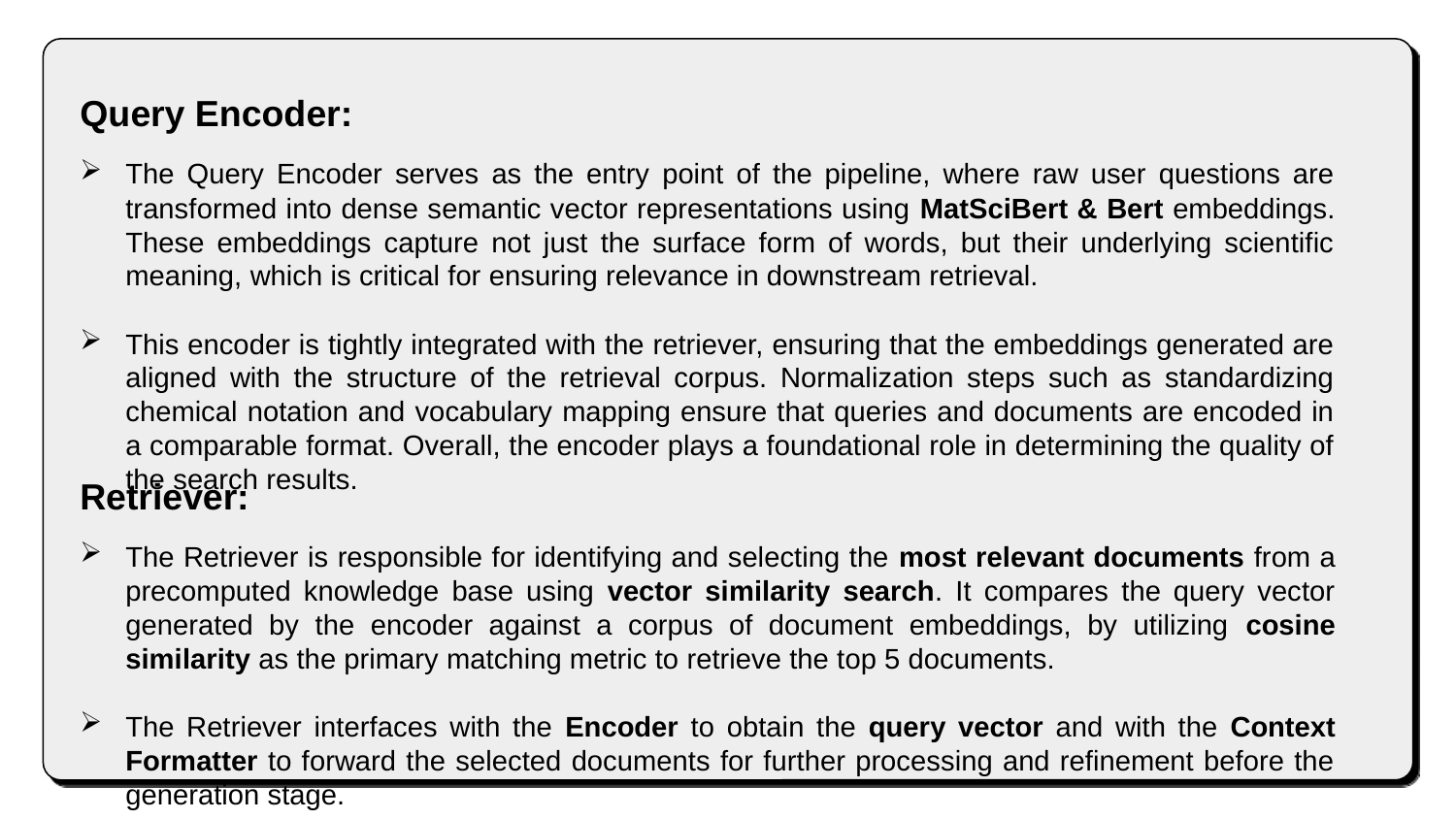

Query Encoder:

The Query Encoder serves as the entry point of the pipeline, where raw user questions are transformed into dense semantic vector representations using MatSciBert & Bert embeddings. These embeddings capture not just the surface form of words, but their underlying scientific meaning, which is critical for ensuring relevance in downstream retrieval.

This encoder is tightly integrated with the retriever, ensuring that the embeddings generated are aligned with the structure of the retrieval corpus. Normalization steps such as standardizing chemical notation and vocabulary mapping ensure that queries and documents are encoded in a comparable format. Overall, the encoder plays a foundational role in determining the quality of the search results.
Retriever:

The Retriever is responsible for identifying and selecting the most relevant documents from a precomputed knowledge base using vector similarity search. It compares the query vector generated by the encoder against a corpus of document embeddings, by utilizing cosine similarity as the primary matching metric to retrieve the top 5 documents.

The Retriever interfaces with the Encoder to obtain the query vector and with the Context Formatter to forward the selected documents for further processing and refinement before the generation stage.